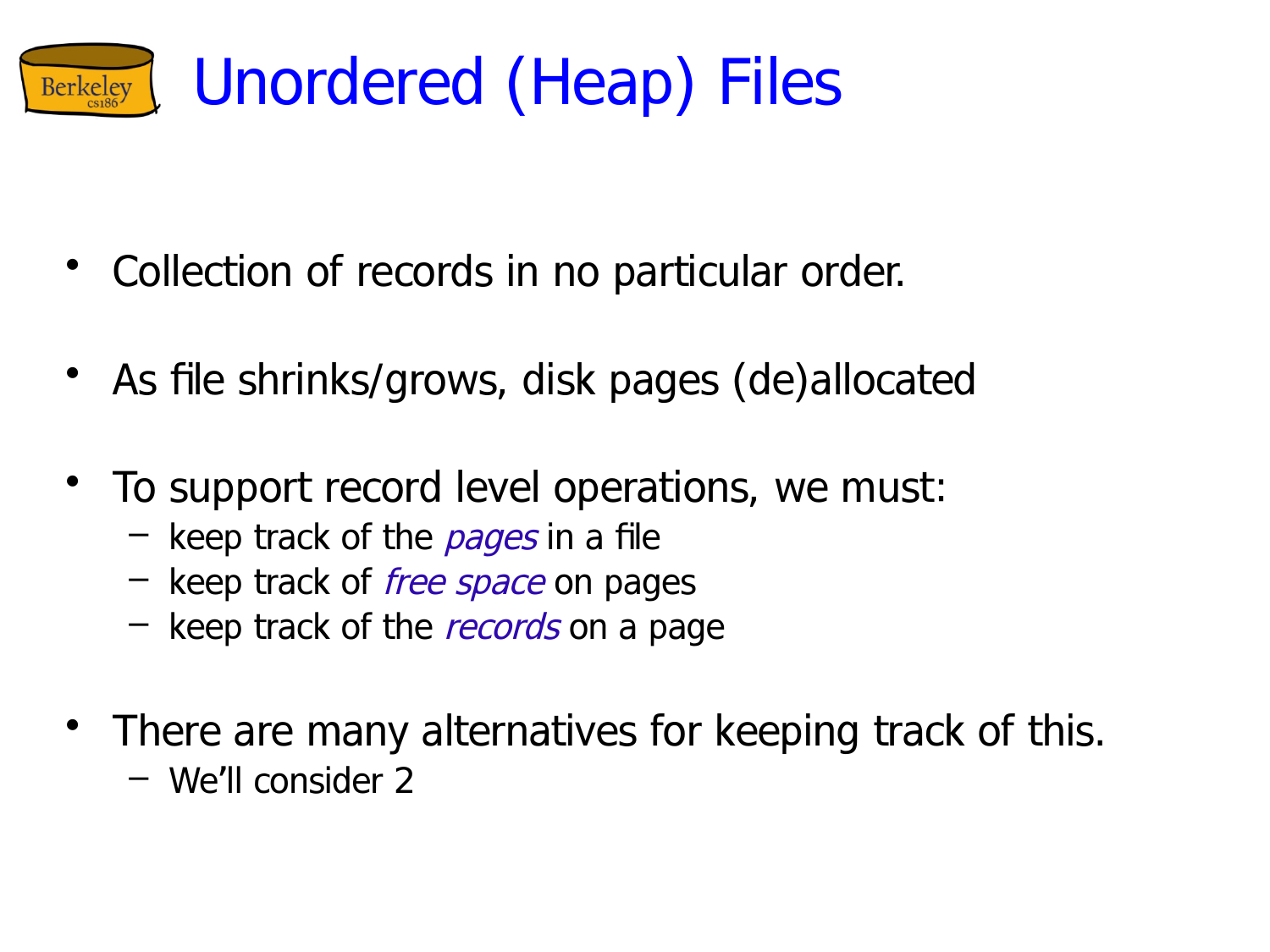

# Unordered (Heap) Files
Collection of records in no particular order.

As file shrinks/grows, disk pages (de)allocated

To support record level operations, we must:
keep track of the pages in a file
keep track of free space on pages
keep track of the records on a page

There are many alternatives for keeping track of this.
We’ll consider 2